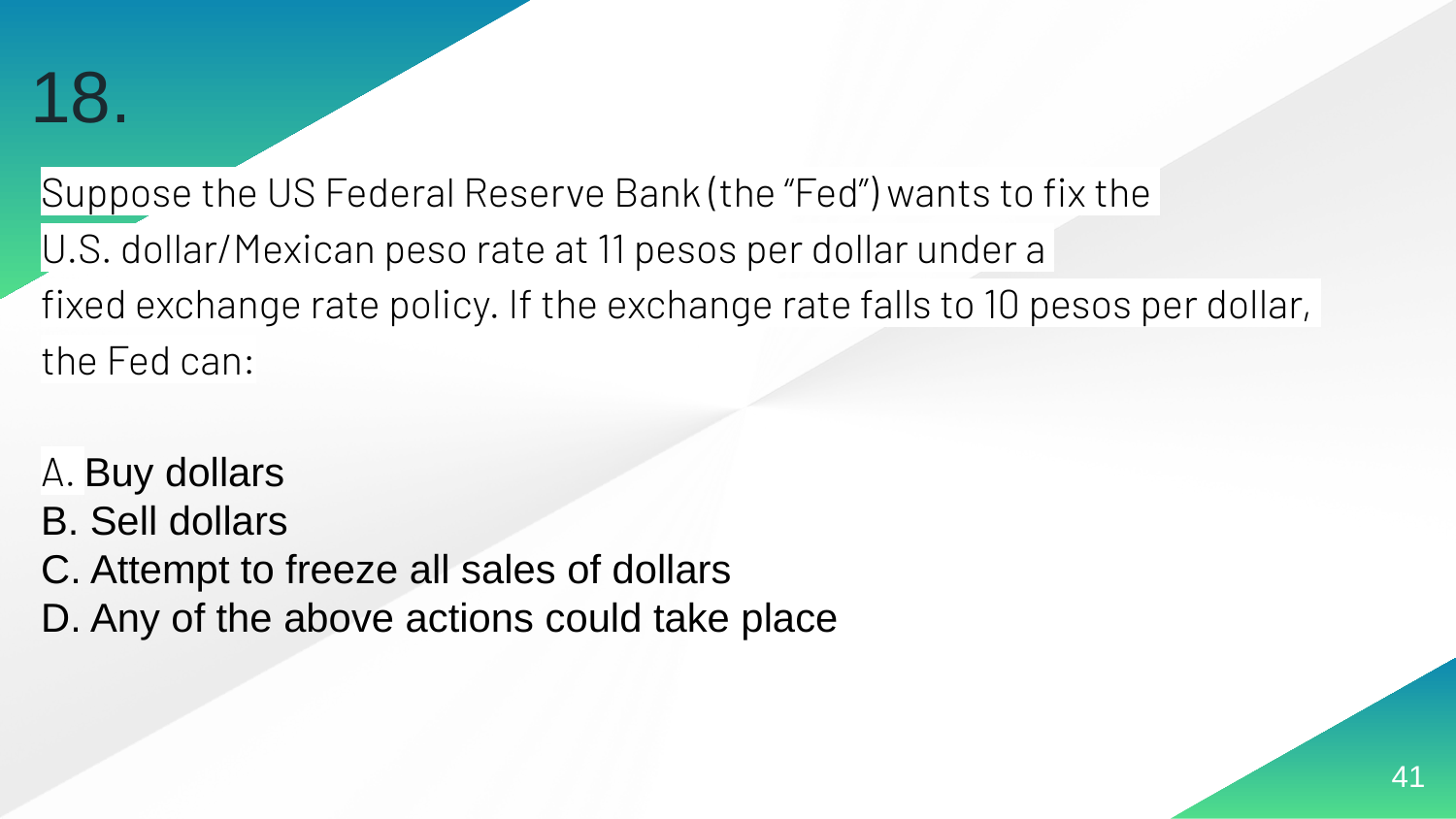

# 18.
Suppose the US Federal Reserve Bank (the “Fed”) wants to fix the
U.S. dollar/Mexican peso rate at 11 pesos per dollar under a
fixed exchange rate policy. If the exchange rate falls to 10 pesos per dollar,
the Fed can:
A. Buy dollars
B. Sell dollars
C. Attempt to freeze all sales of dollars
D. Any of the above actions could take place
41